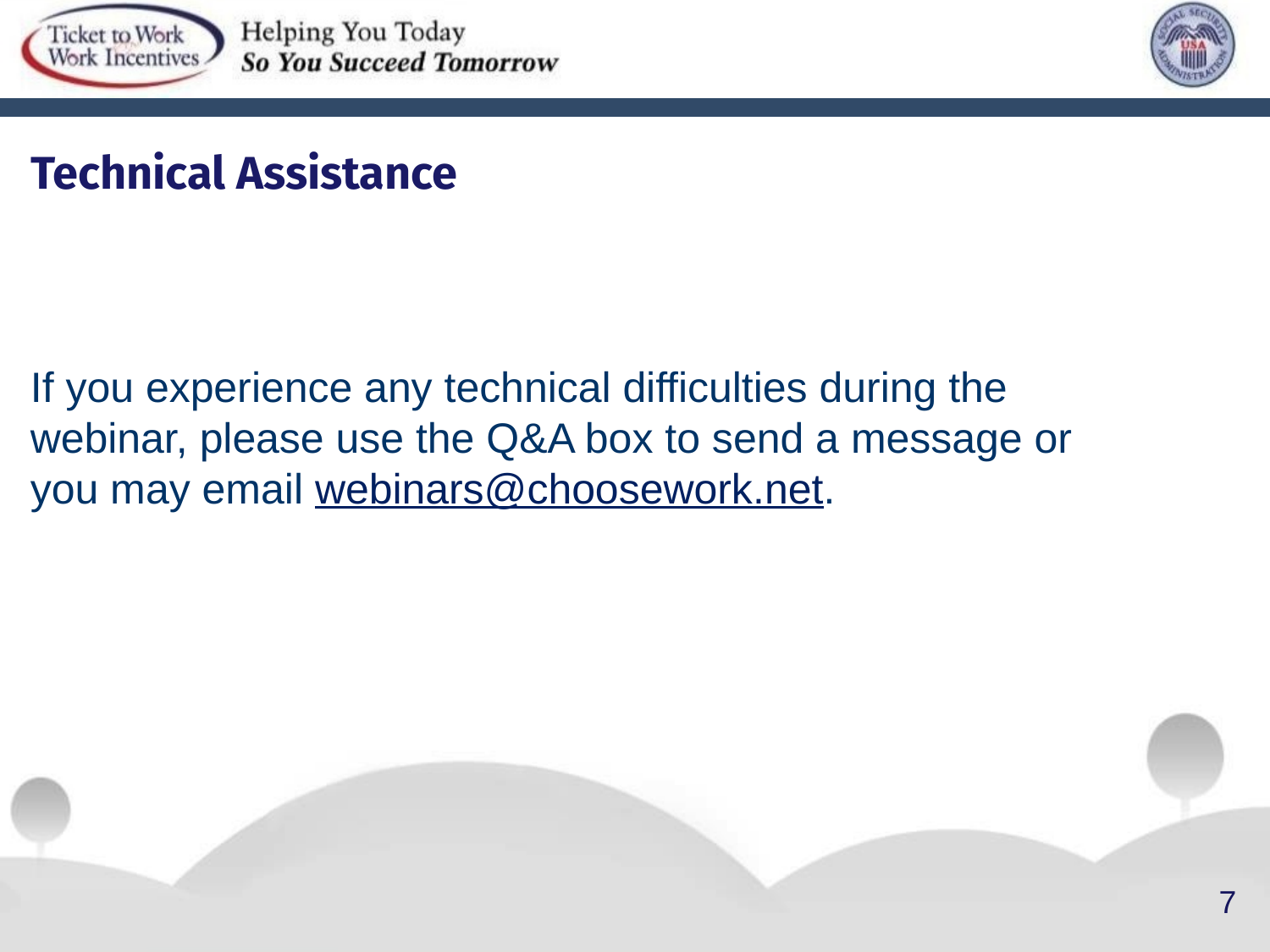

# Technical Assistance

If you experience any technical difficulties during the webinar, please use the Q&A box to send a message or you may email webinars@choosework.net.

7